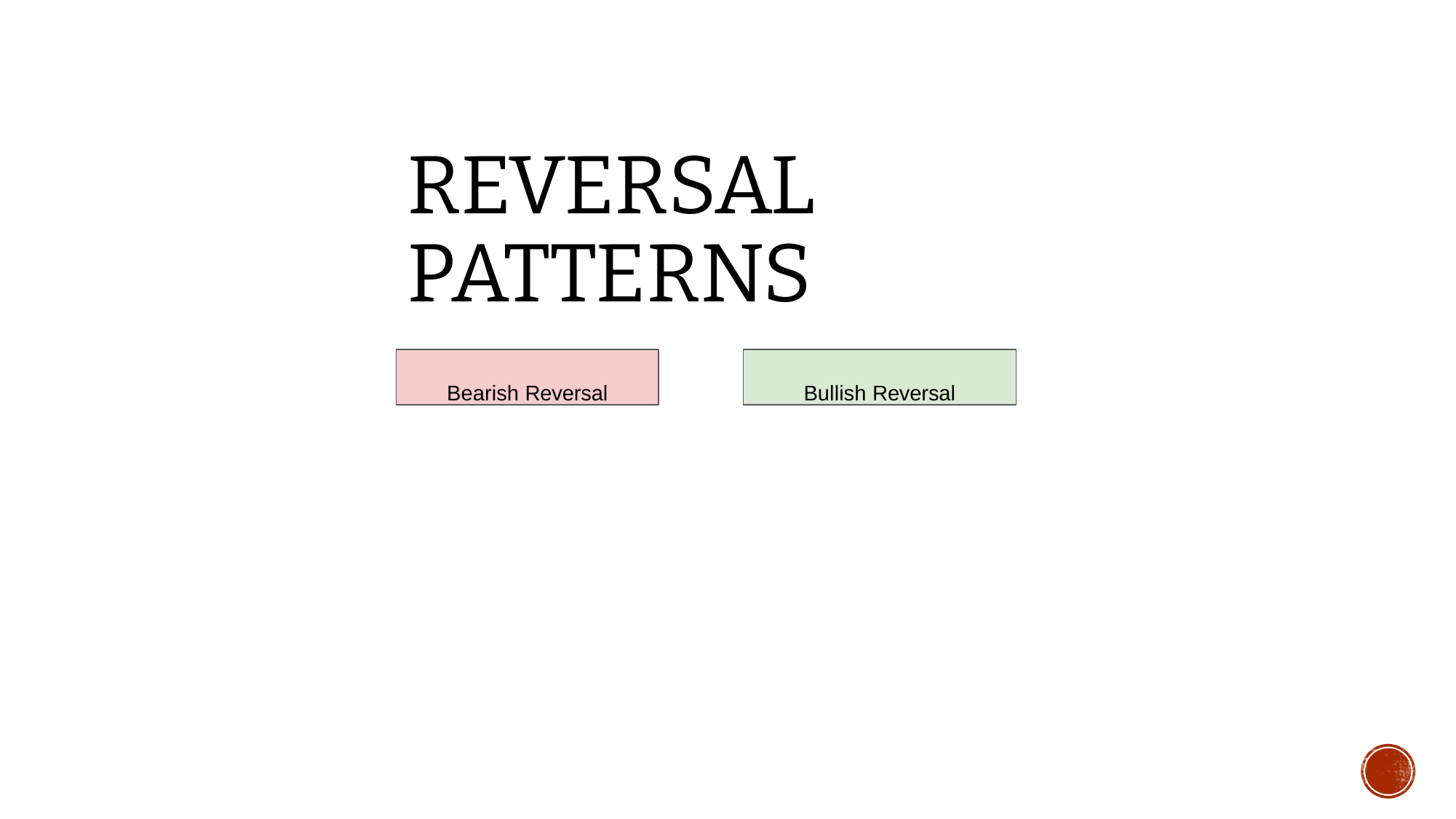

# REVERSAL PATTERNS

Bearish Reversal

Bullish Reversal